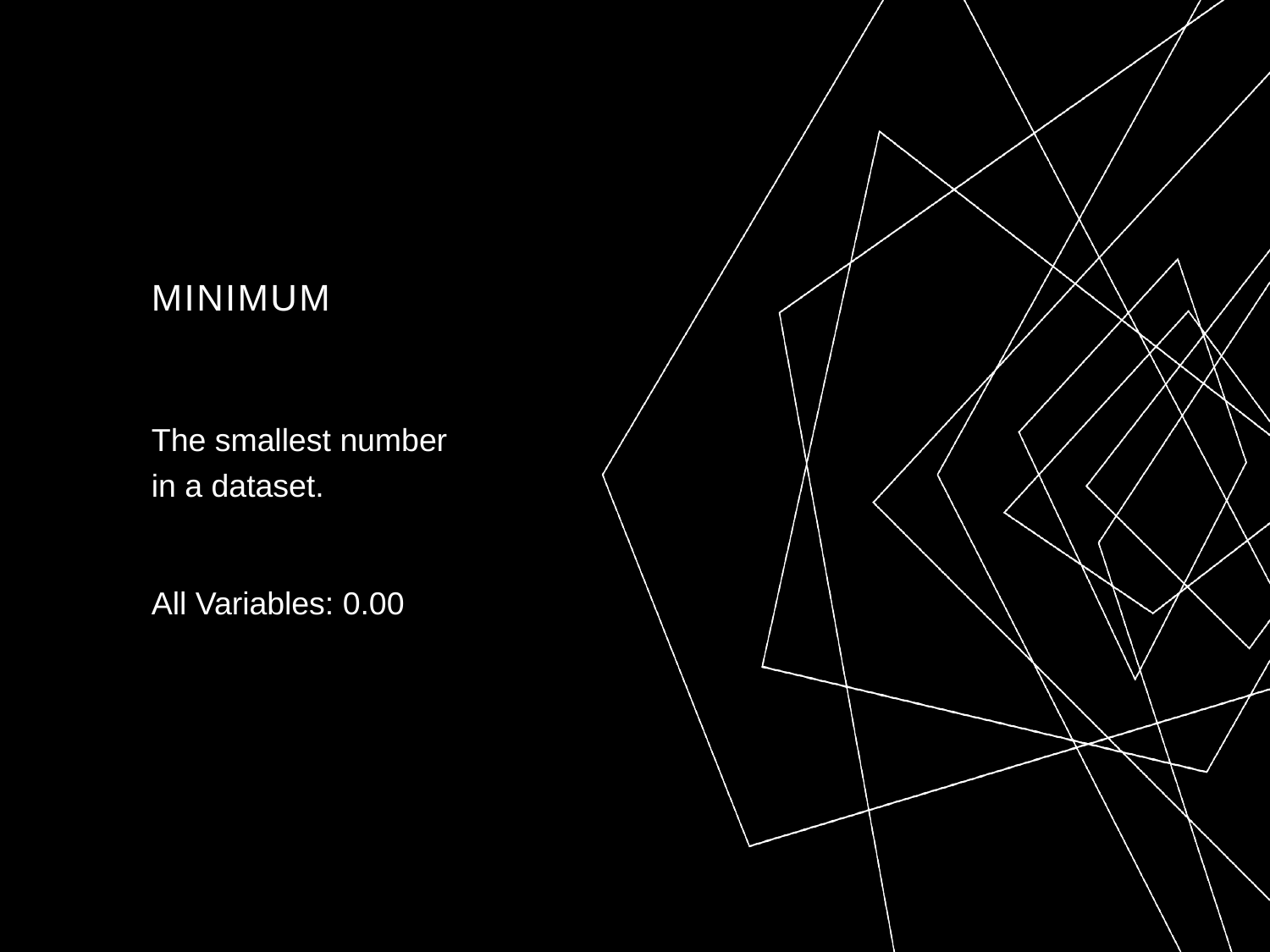

# Minimum
The smallest number in a dataset.

All Variables: 0.00